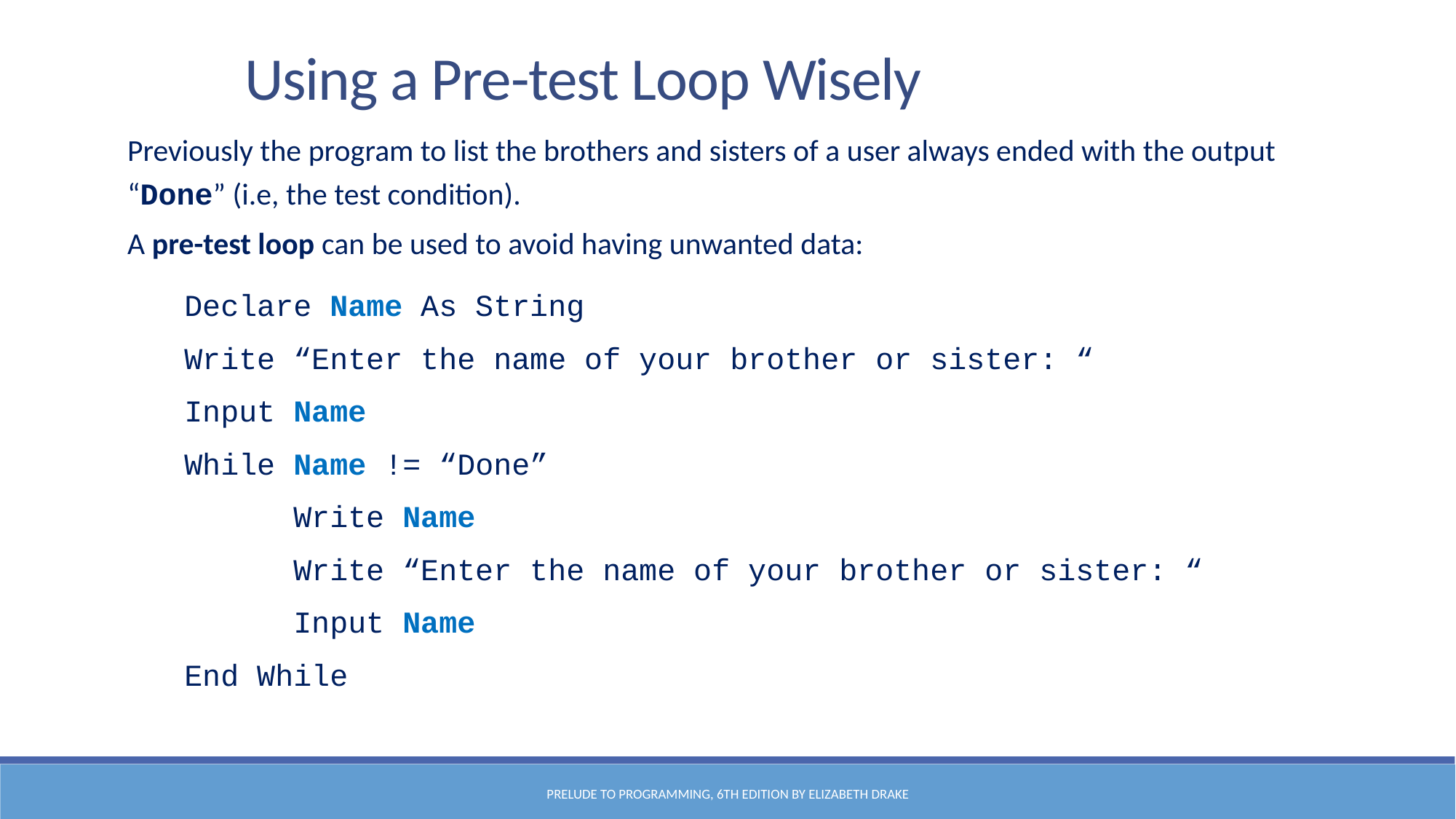

Using a Pre-test Loop Wisely
Previously the program to list the brothers and sisters of a user always ended with the output “Done” (i.e, the test condition).
A pre-test loop can be used to avoid having unwanted data:
Declare Name As String
Write “Enter the name of your brother or sister: “
Input Name
While Name != “Done”
	Write Name
	Write “Enter the name of your brother or sister: “
	Input Name
End While
Prelude to Programming, 6th edition by Elizabeth Drake